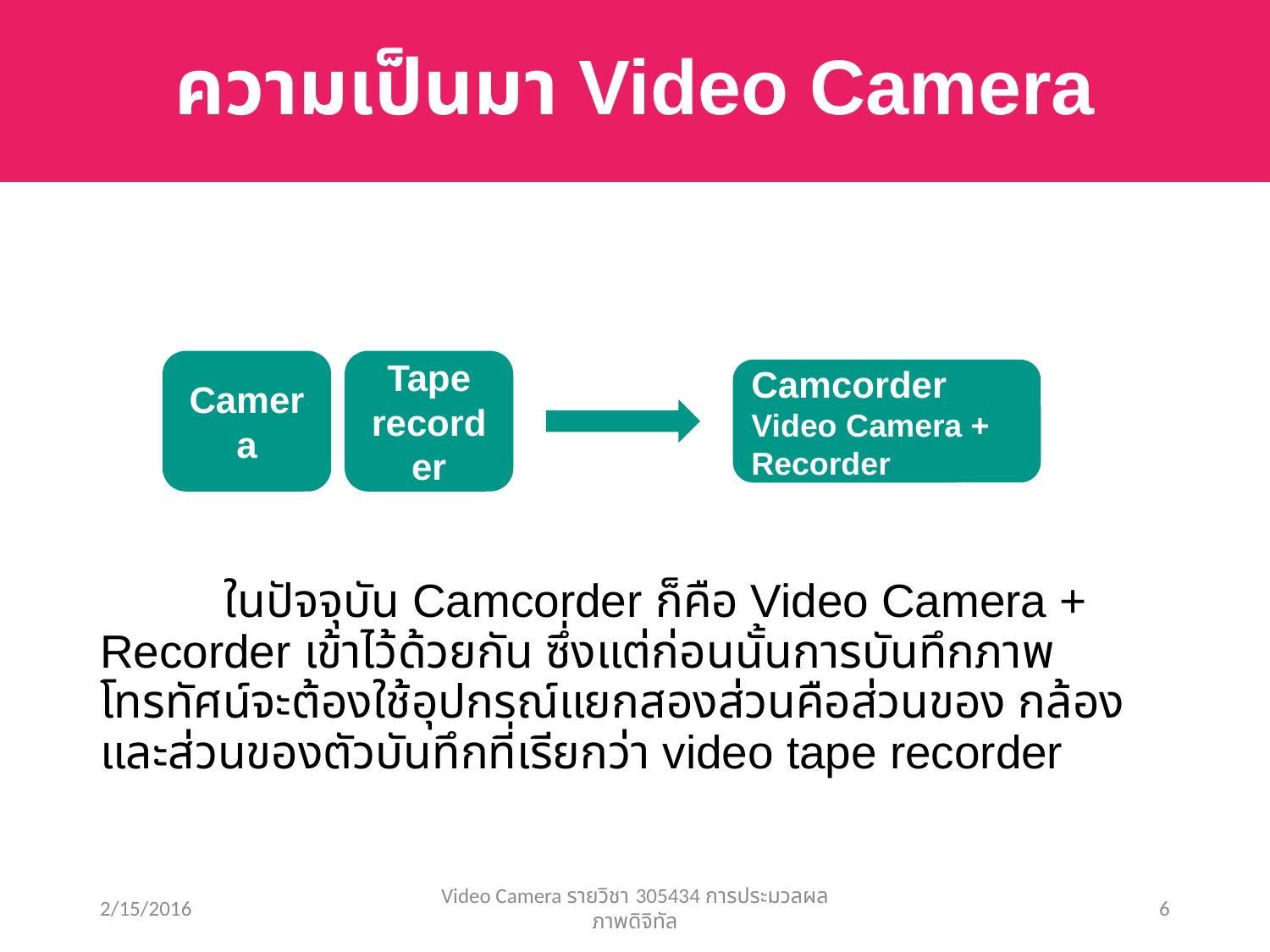

# ความเป็นมา Video Camera

	ในปัจจุบัน Camcorder ก็คือ Video Camera + Recorder เข้าไว้ด้วยกัน ซึ่งแต่ก่อนนั้นการบันทึกภาพโทรทัศน์จะต้องใช้อุปกรณ์แยกสองส่วนคือส่วนของ กล้อง และส่วนของตัวบันทึกที่เรียกว่า video tape recorder
Tape recorder
Camera
Camcorder
Video Camera + Recorder

2/15/2016
Video Camera รายวิชา 305434 การประมวลผลภาพดิจิทัล
6